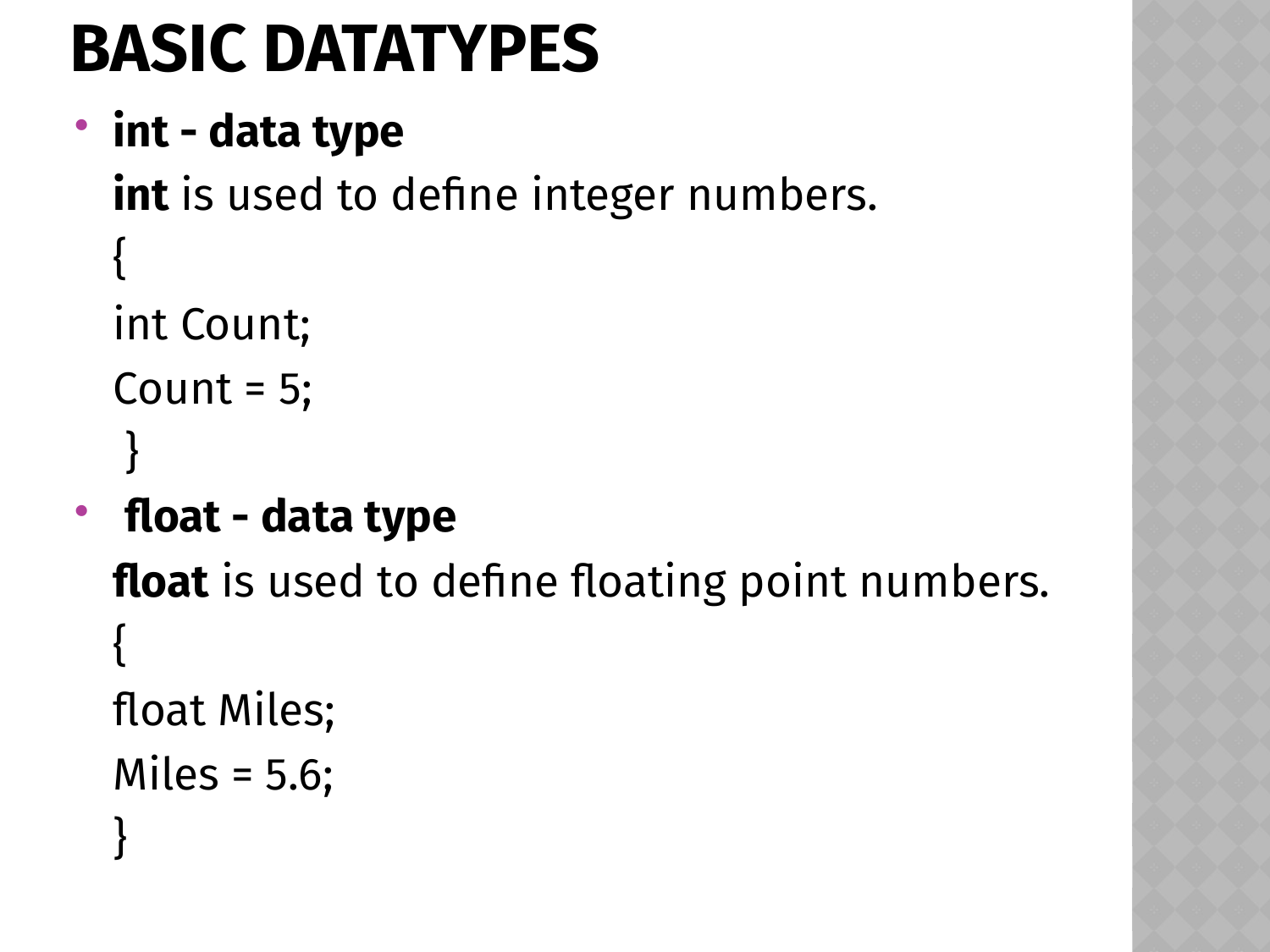

# Basic datatypes
int - data type
		int is used to define integer numbers.
		{
		int Count;
		Count = 5;
		 }
 float - data type
	float is used to define floating point numbers.
	{
		float Miles;
		Miles = 5.6;
	}